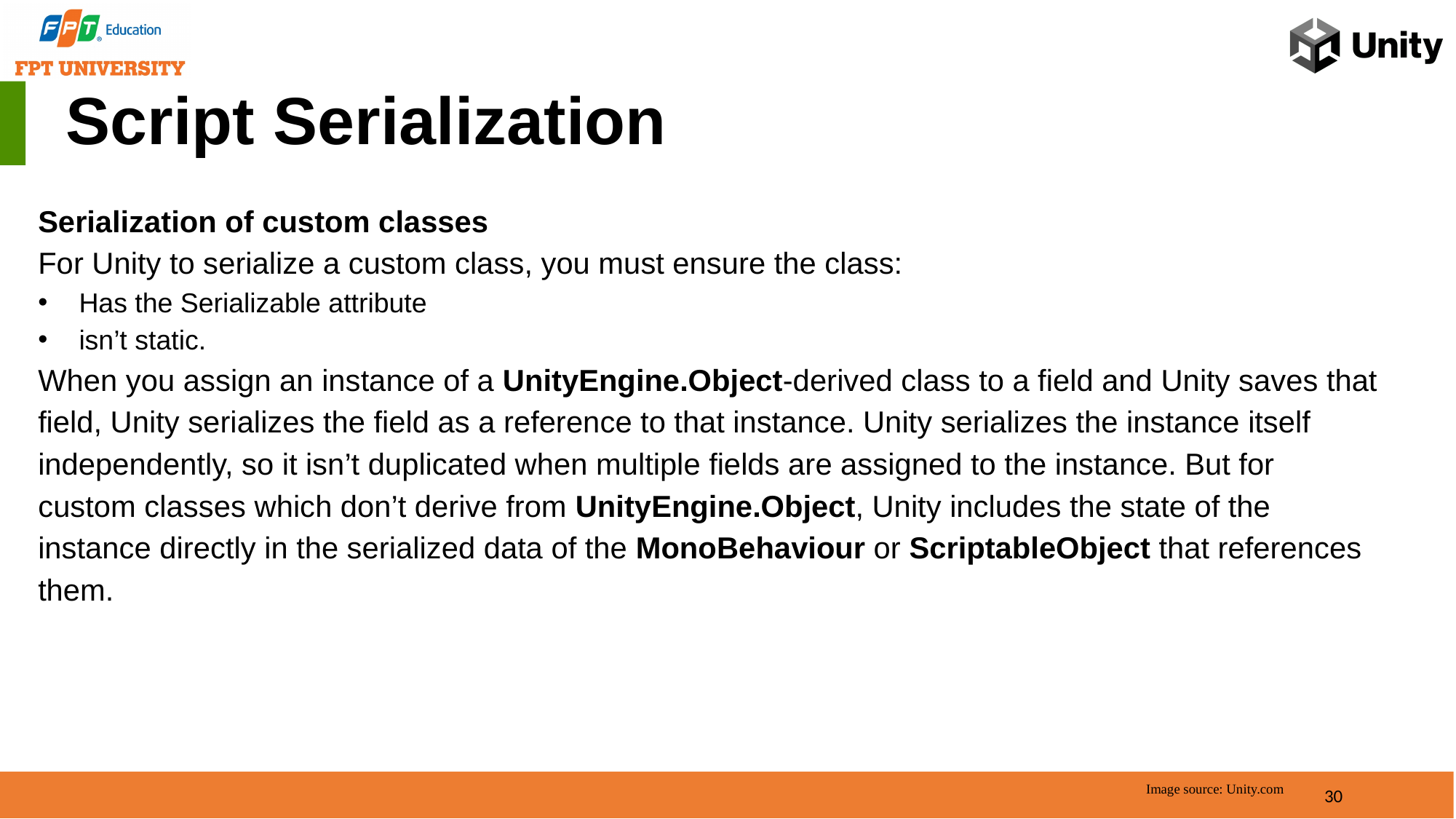

Script Serialization

Serialization of custom classes
For Unity to serialize a custom class, you must ensure the class:
Has the Serializable attribute
isn’t static.
When you assign an instance of a UnityEngine.Object-derived class to a field and Unity saves that field, Unity serializes the field as a reference to that instance. Unity serializes the instance itself independently, so it isn’t duplicated when multiple fields are assigned to the instance. But for custom classes which don’t derive from UnityEngine.Object, Unity includes the state of the instance directly in the serialized data of the MonoBehaviour or ScriptableObject that references them.
30
Image source: Unity.com